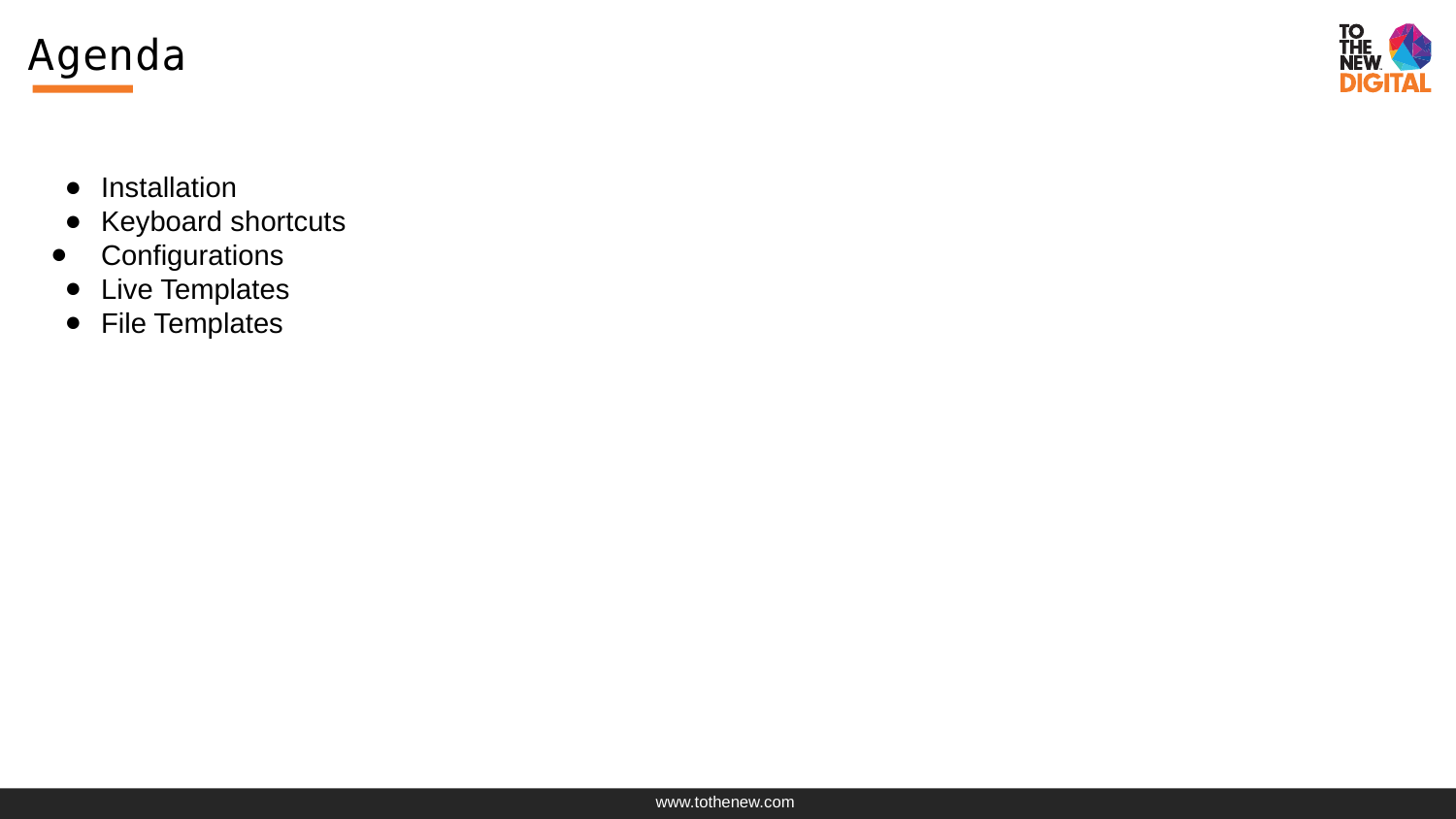

# Agenda
Installation
Keyboard shortcuts
Configurations
Live Templates
File Templates